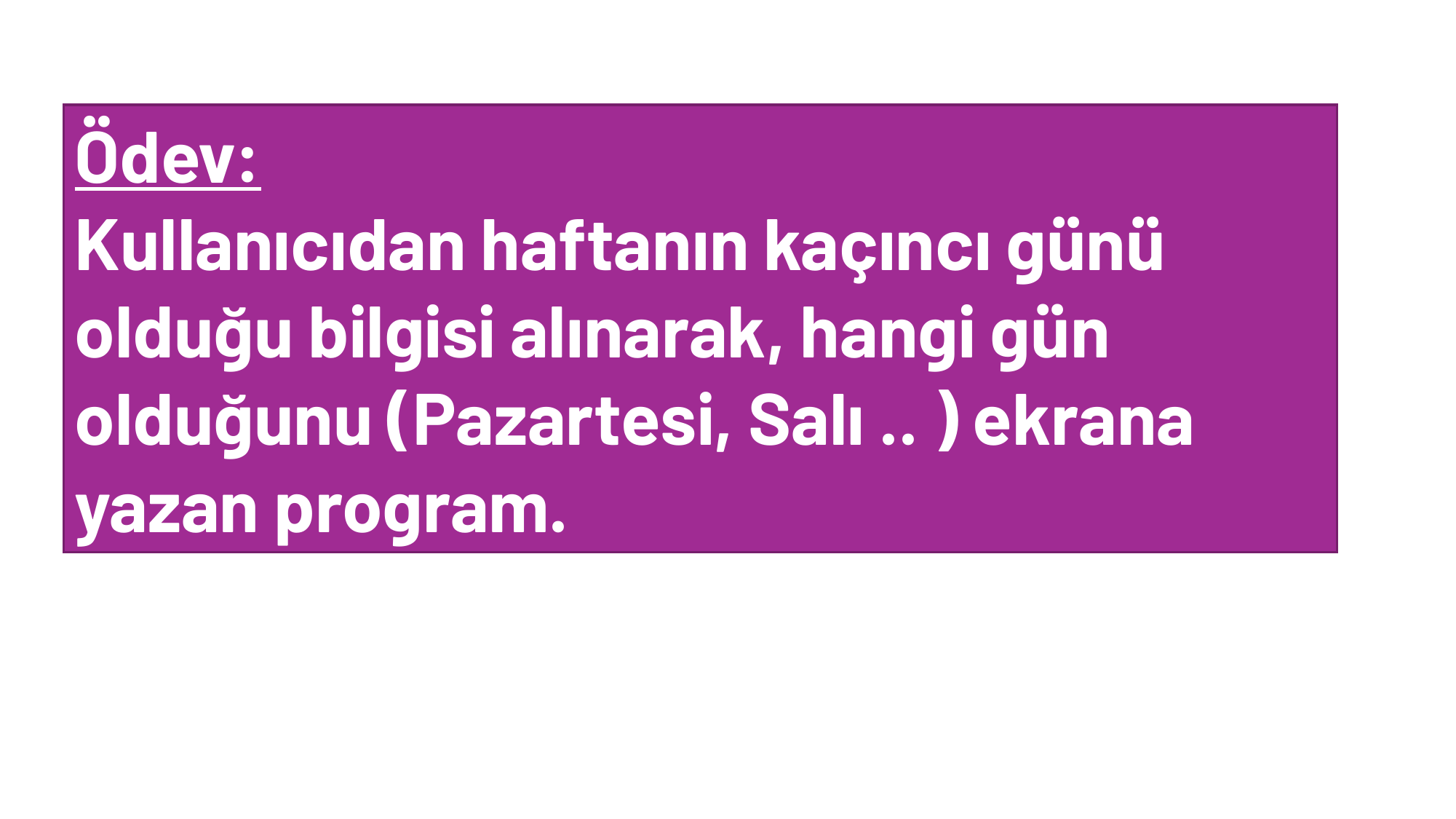

Ödev:
Kullanıcıdan haftanın kaçıncı günü olduğu bilgisi alınarak, hangi gün olduğunu (Pazartesi, Salı .. ) ekrana yazan program.